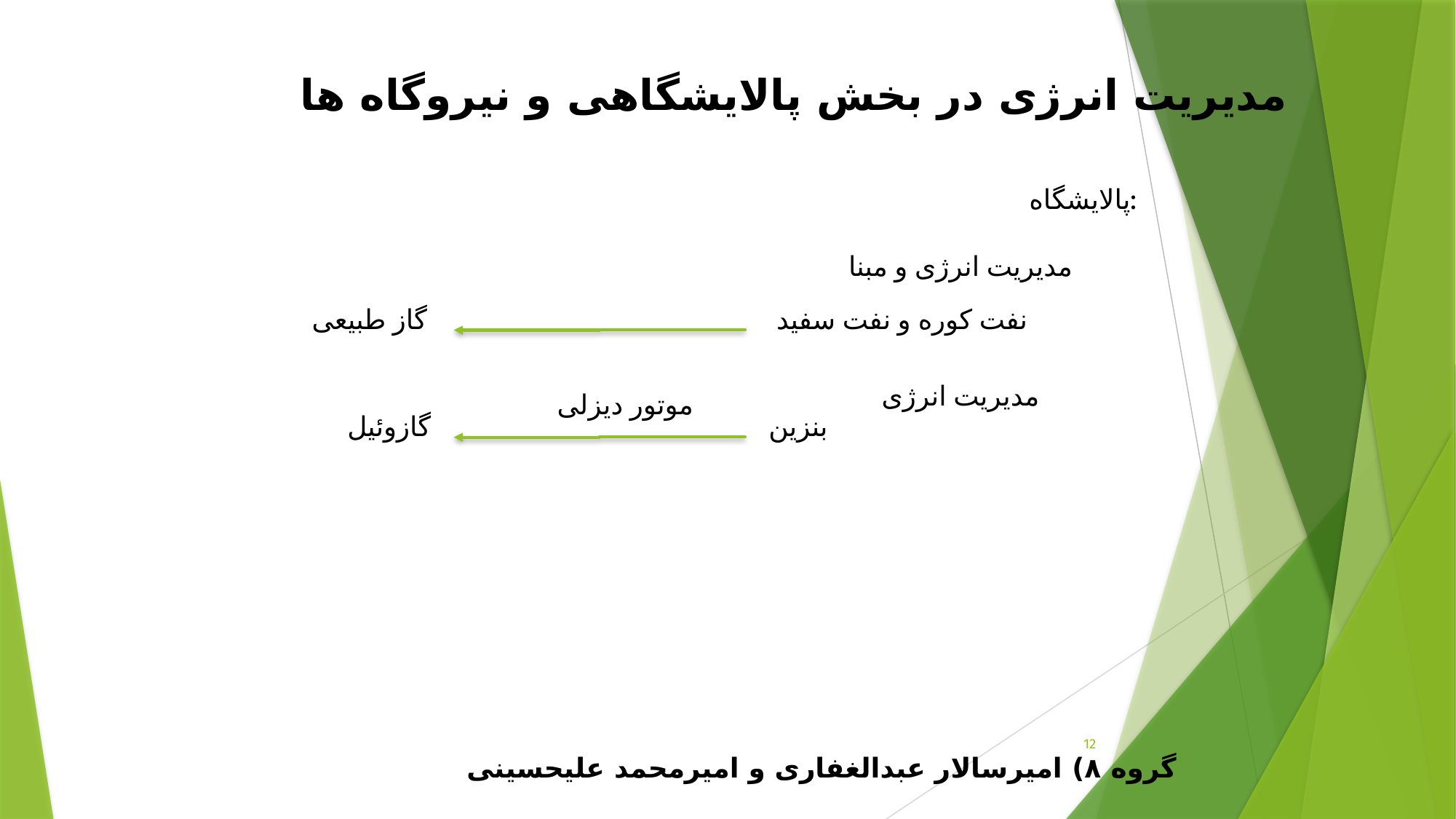

مدیریت انرژی در بخش پالایشگاهی و نیروگاه ها
پالایشگاه:
مدیریت انرژی و مبنا
گاز طبیعی
نفت کوره و نفت سفید
مدیریت انرژی
موتور دیزلی
گازوئیل
بنزین
12
گروه ۸) امیرسالار عبدالغفاری و امیرمحمد علیحسینی